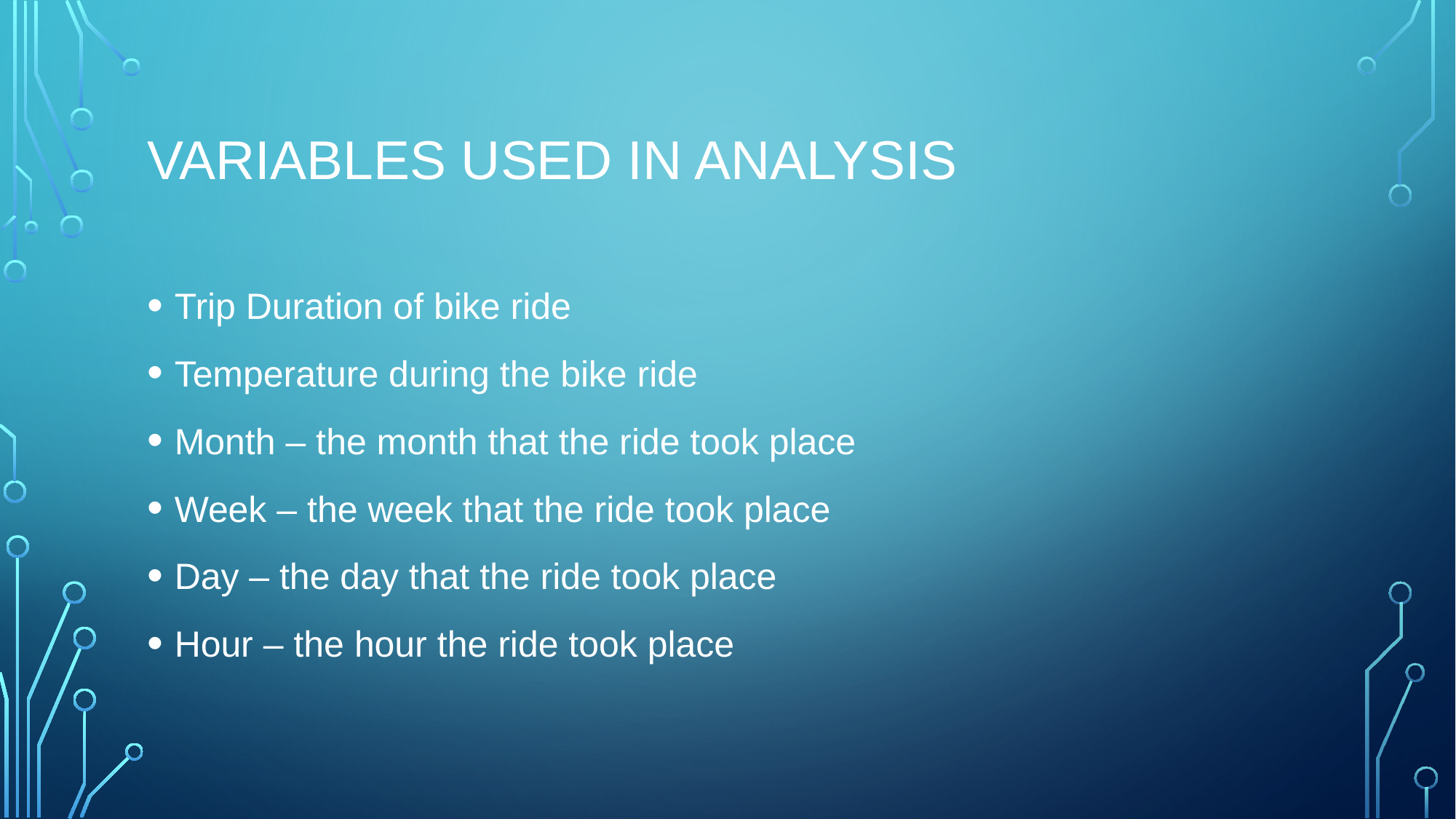

# Variables used in analysis
Trip Duration of bike ride
Temperature during the bike ride
Month – the month that the ride took place
Week – the week that the ride took place
Day – the day that the ride took place
Hour – the hour the ride took place